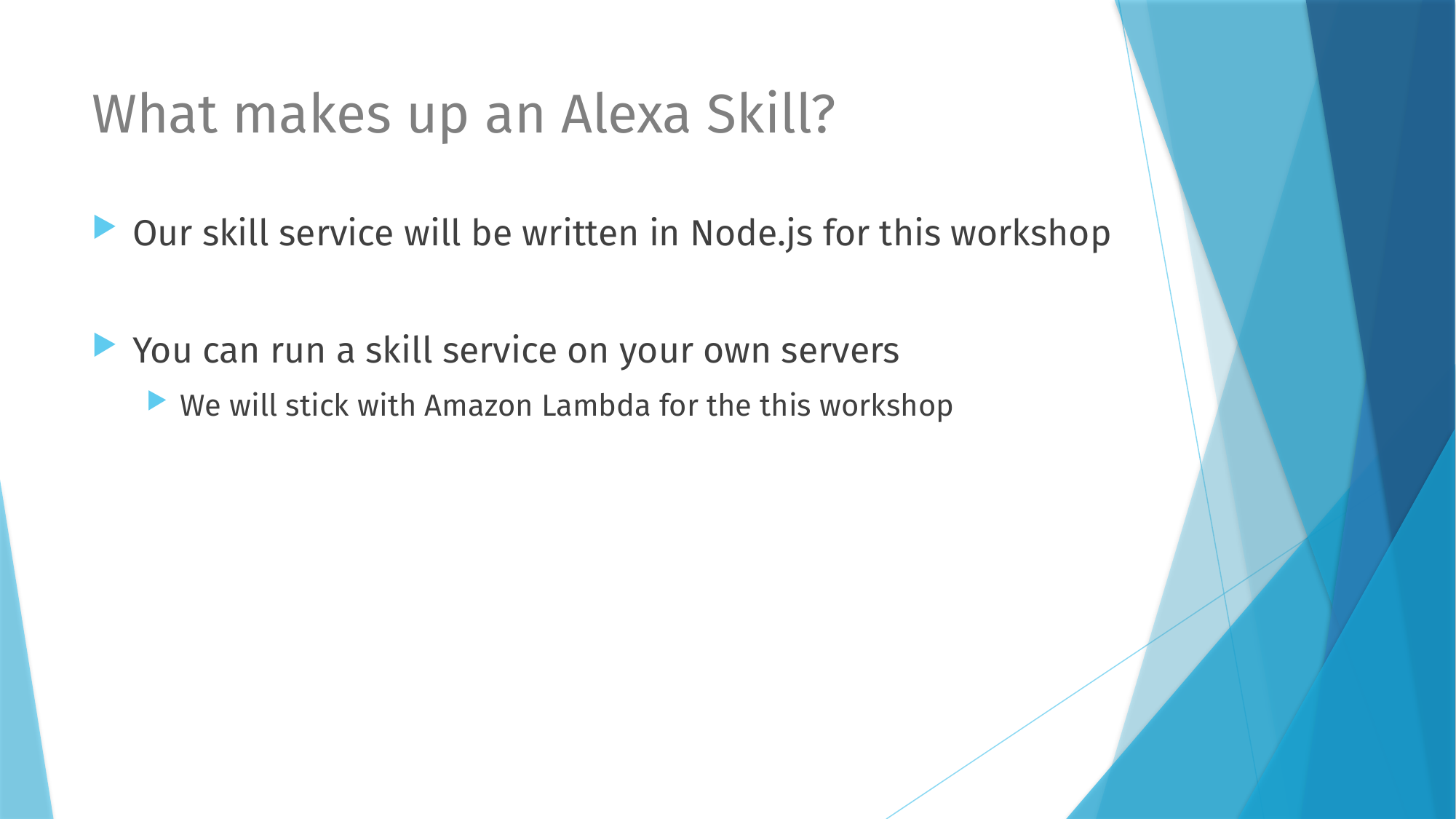

# What makes up an Alexa Skill?
Our skill service will be written in Node.js for this workshop

You can run a skill service on your own servers
We will stick with Amazon Lambda for the this workshop